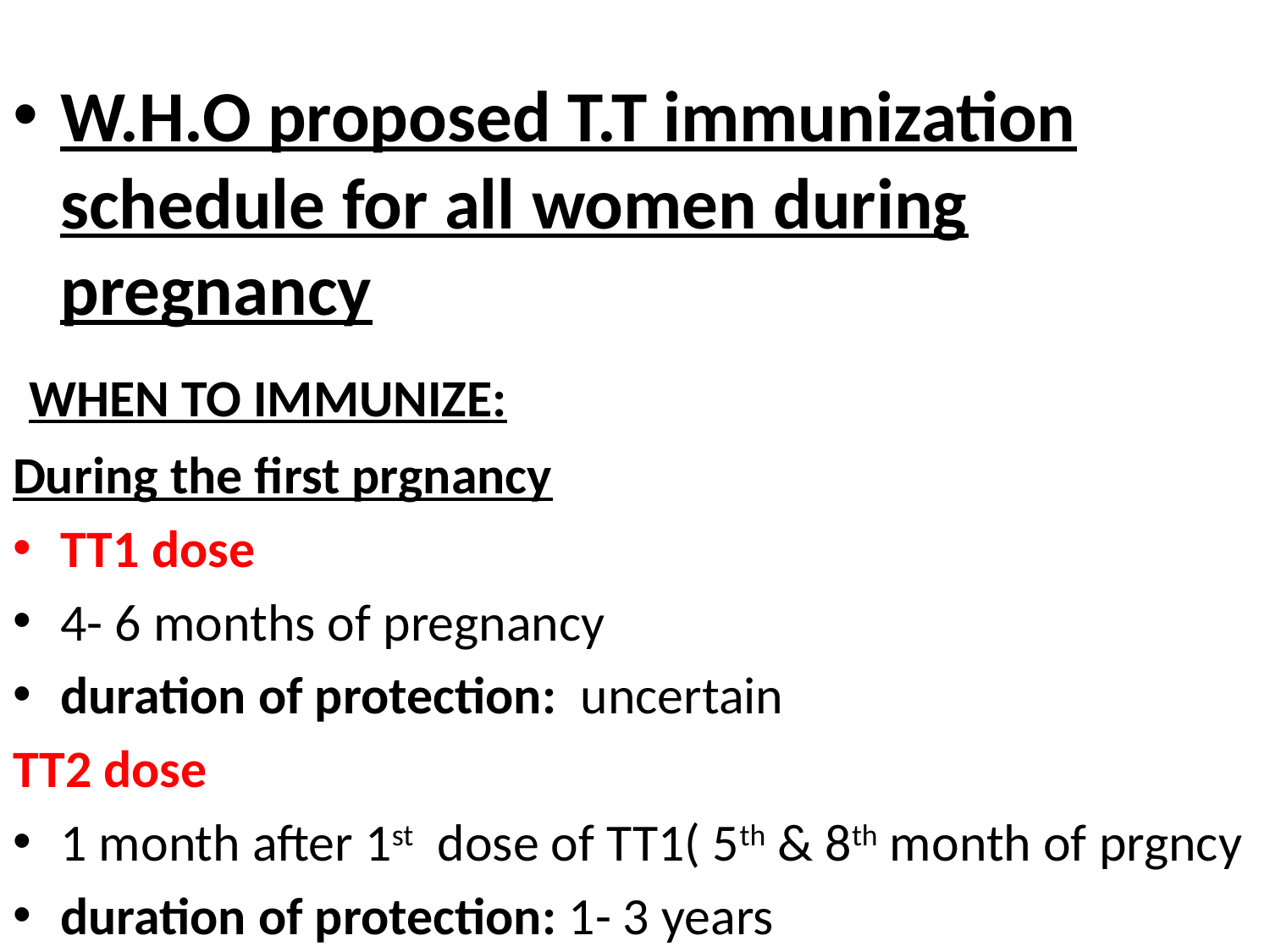

#
W.H.O proposed T.T immunization schedule for all women during pregnancy
 WHEN TO IMMUNIZE:
During the first prgnancy
TT1 dose
4- 6 months of pregnancy
duration of protection:  uncertain
TT2 dose
1 month after 1st  dose of TT1( 5th & 8th month of prgncy
duration of protection: 1- 3 years